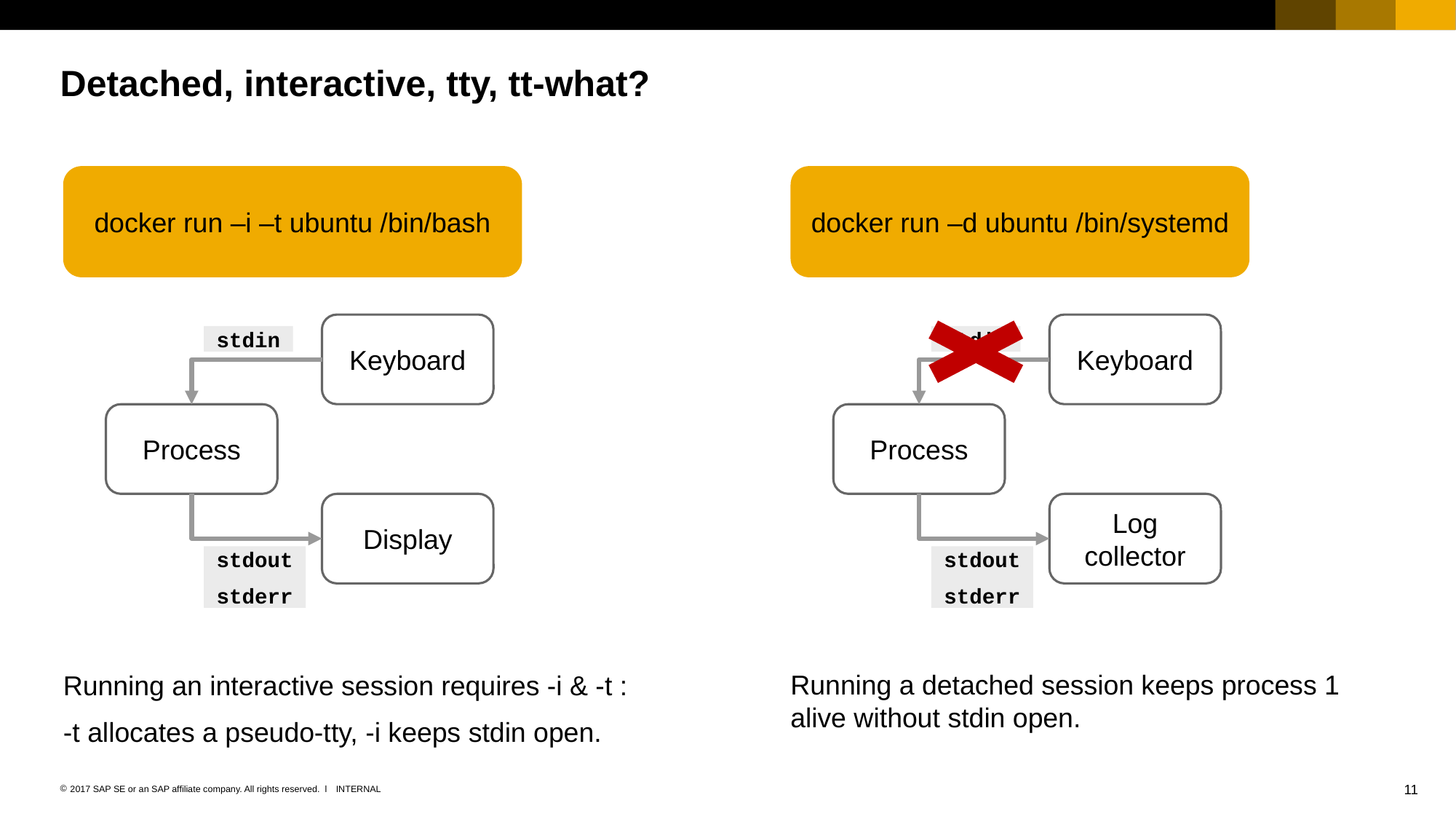

# Detached, interactive, tty, tt-what?
docker run –i –t ubuntu /bin/bash
docker run –d ubuntu /bin/systemd

Keyboard
 stdin
Process
Display
 stdout
 stderr
Keyboard
 stdin
Process
Log collector
 stdout
 stderr
Running a detached session keeps process 1 alive without stdin open.
Running an interactive session requires -i & -t :
-t allocates a pseudo-tty, -i keeps stdin open.